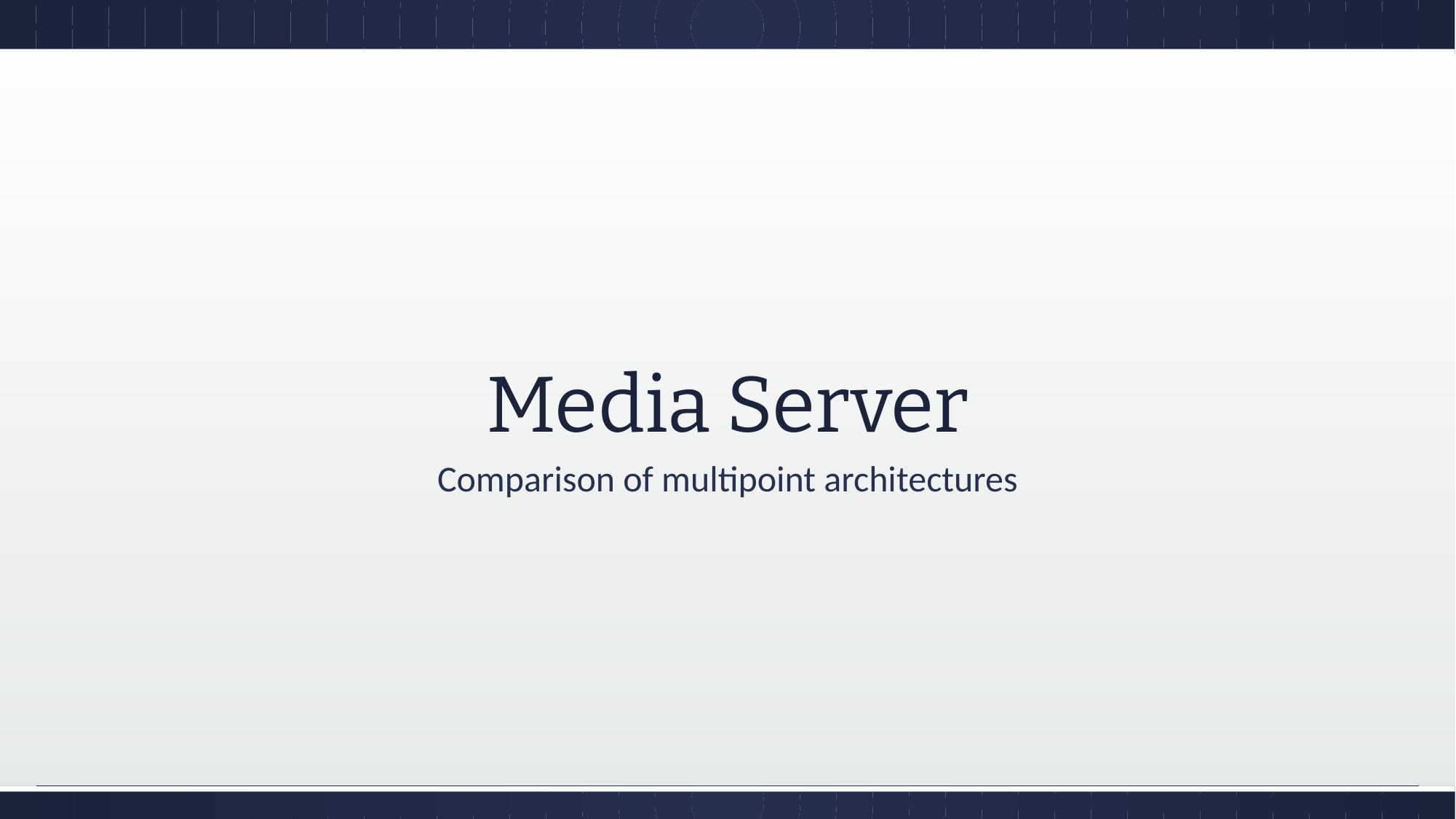

# Media Server
Comparison of multipoint architectures